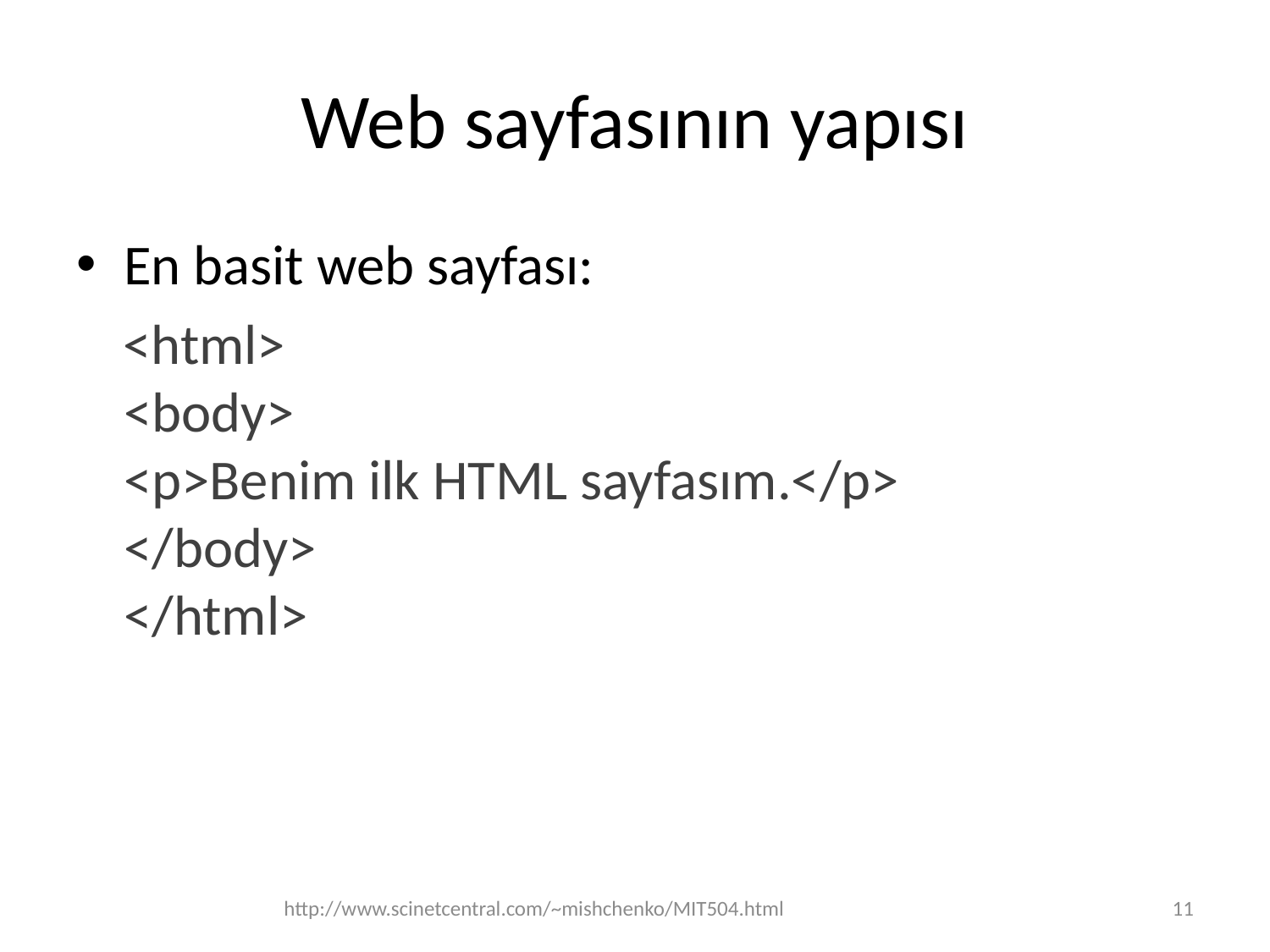

# Web sayfasının yapısı
En basit web sayfası:
<html>
<body>
<p>Benim ilk HTML sayfasım.</p>
</body>
</html>
http://www.scinetcentral.com/~mishchenko/MIT504.html
11